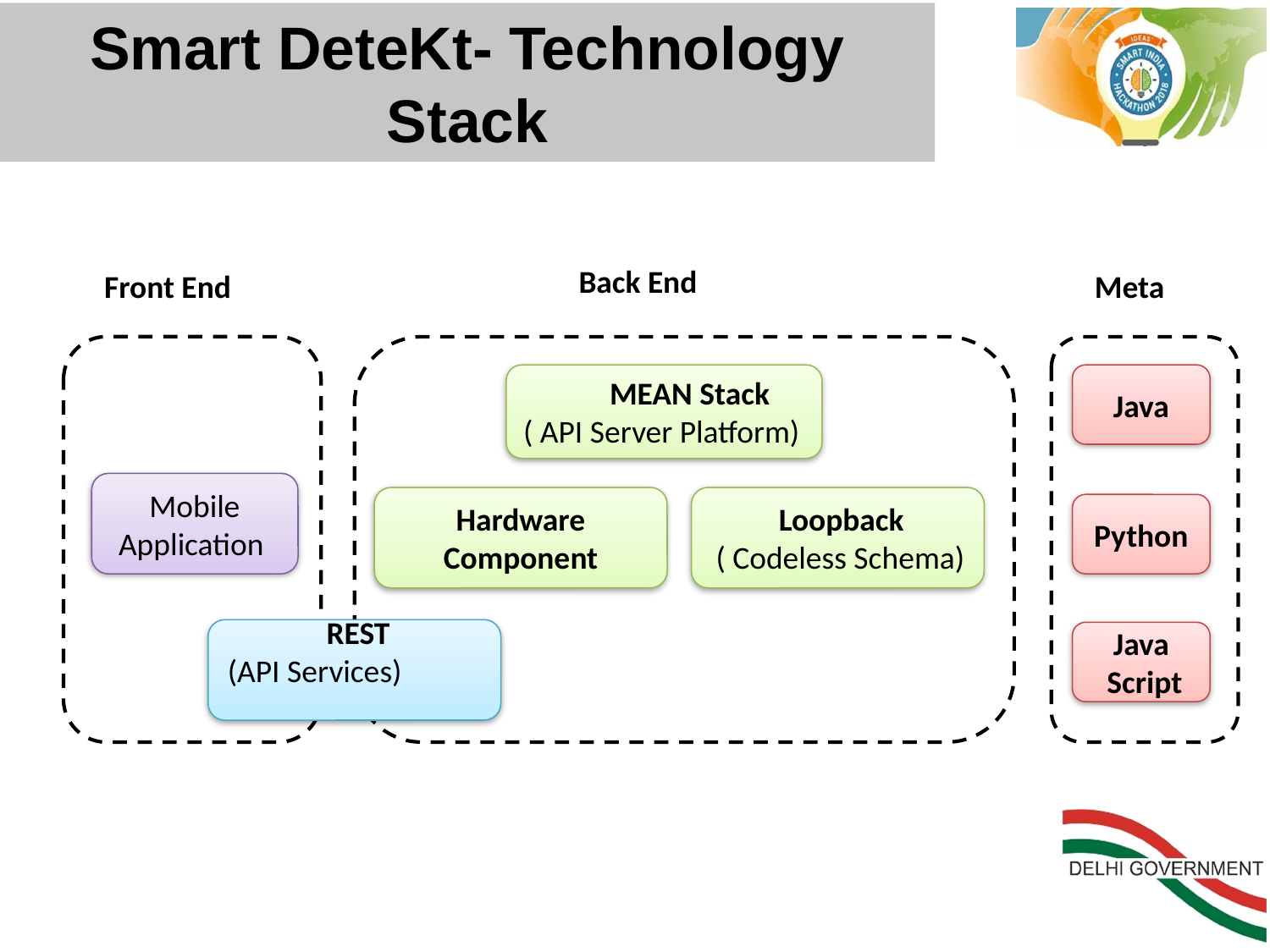

Smart DeteKt- Technology Stack
Back End
Front End
Meta

            MEAN Stack
( API Server Platform)
Java

Mobile Application
Hardware
Component
 Loopback
 ( Codeless Schema)
Python
 REST
(API Services)
Java
 Script
6